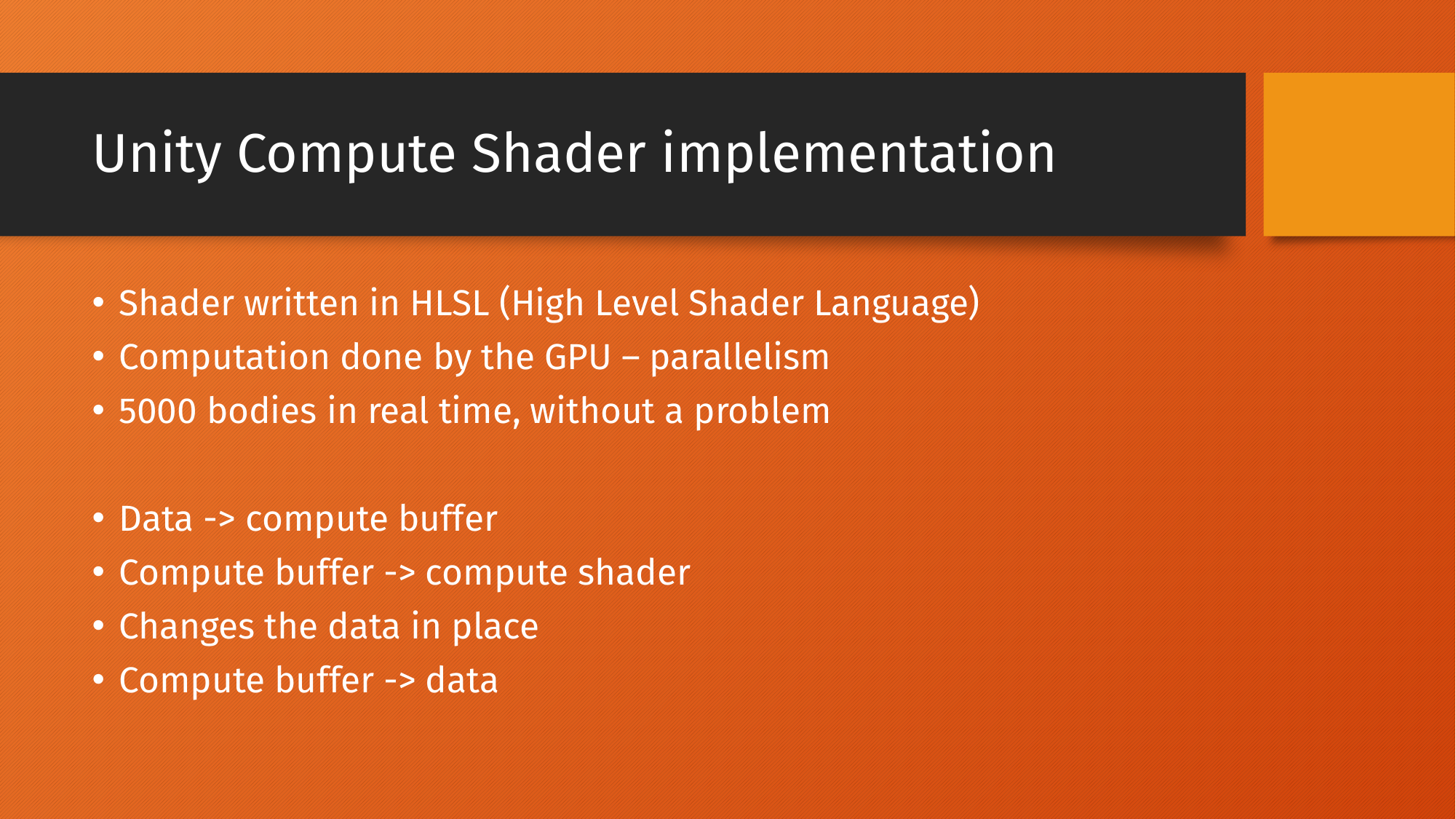

# Unity Compute Shader implementation
Shader written in HLSL (High Level Shader Language)
Computation done by the GPU – parallelism
5000 bodies in real time, without a problem

Data -> compute buffer
Compute buffer -> compute shader
Changes the data in place
Compute buffer -> data